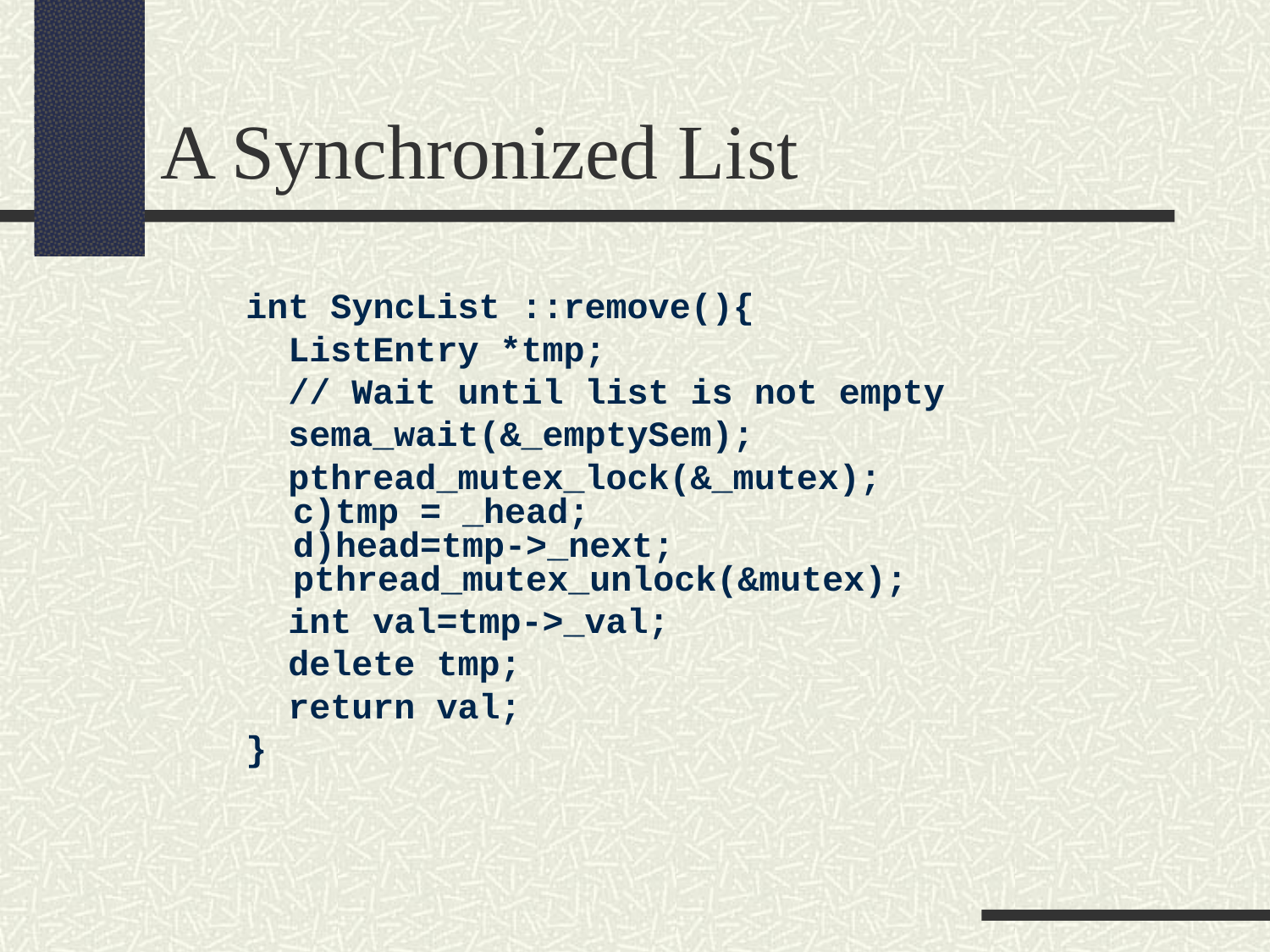

A Synchronized List
int SyncList ::remove(){
  ListEntry *tmp;
  // Wait until list is not empty
  sema_wait(&_emptySem);
  pthread_mutex_lock(&_mutex);
c)tmp = _head;
d)head=tmp->_next; pthread_mutex_unlock(&mutex);
  int val=tmp->_val;
  delete tmp;
  return val;
}